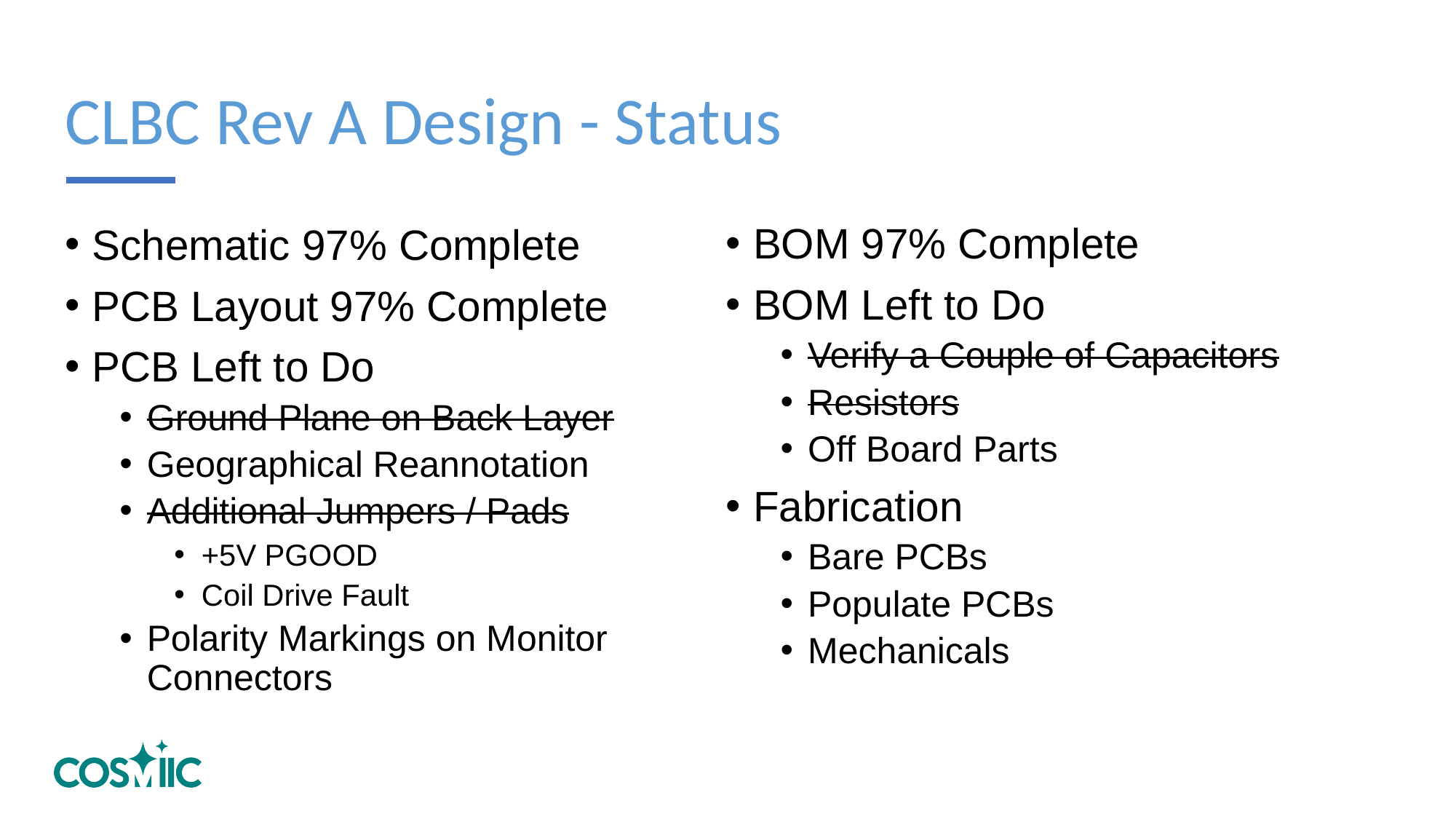

# CLBC Rev A Design - Status
BOM 97% Complete
BOM Left to Do
Verify a Couple of Capacitors
Resistors
Off Board Parts
Fabrication
Bare PCBs
Populate PCBs
Mechanicals

Schematic 97% Complete
PCB Layout 97% Complete
PCB Left to Do
Ground Plane on Back Layer
Geographical Reannotation
Additional Jumpers / Pads
+5V PGOOD
Coil Drive Fault
Polarity Markings on Monitor Connectors